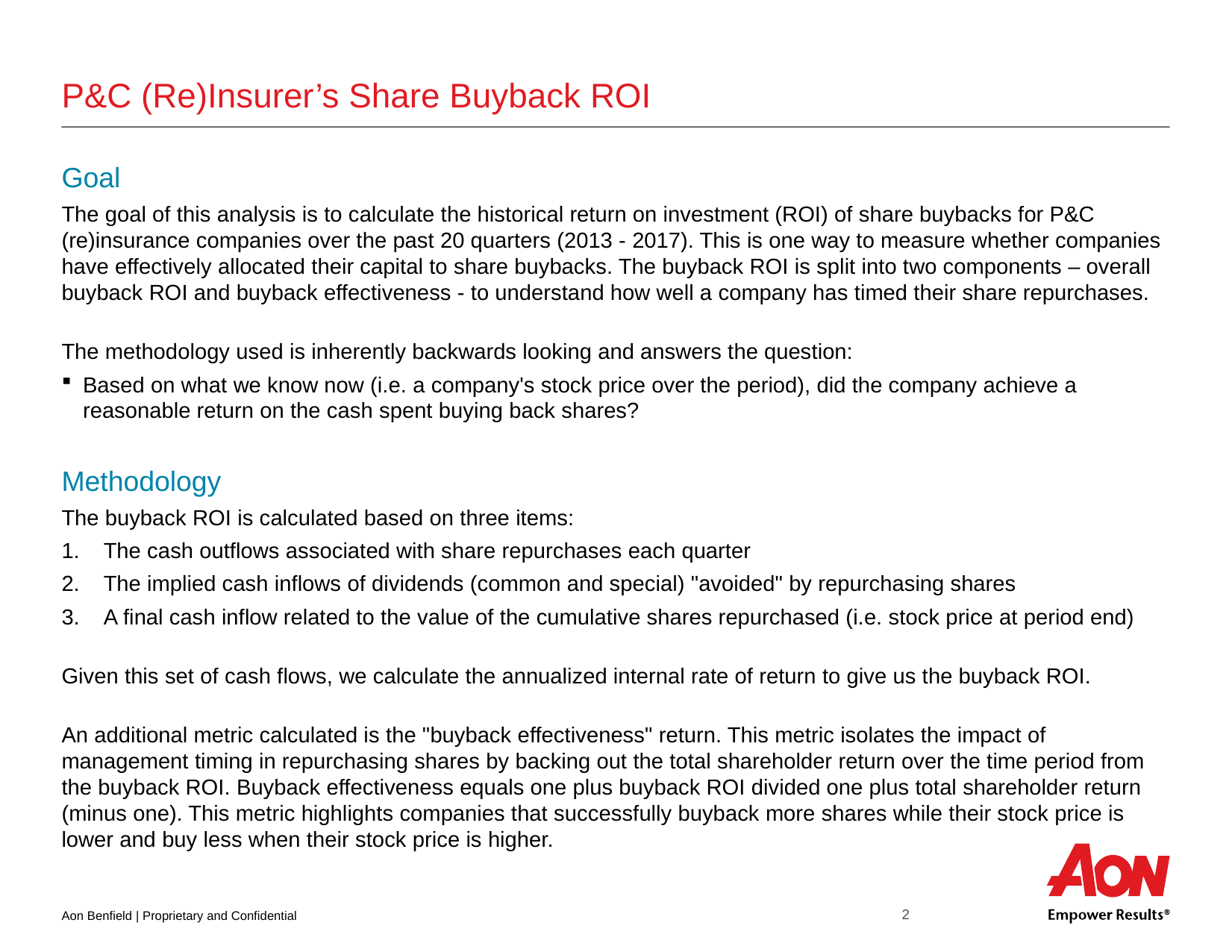

# P&C (Re)Insurer’s Share Buyback ROI
Goal
The goal of this analysis is to calculate the historical return on investment (ROI) of share buybacks for P&C (re)insurance companies over the past 20 quarters (2013 - 2017). This is one way to measure whether companies have effectively allocated their capital to share buybacks. The buyback ROI is split into two components – overall buyback ROI and buyback effectiveness - to understand how well a company has timed their share repurchases.

The methodology used is inherently backwards looking and answers the question:
Based on what we know now (i.e. a company's stock price over the period), did the company achieve a reasonable return on the cash spent buying back shares?

Methodology
The buyback ROI is calculated based on three items:
The cash outflows associated with share repurchases each quarter
The implied cash inflows of dividends (common and special) "avoided" by repurchasing shares
A final cash inflow related to the value of the cumulative shares repurchased (i.e. stock price at period end)

Given this set of cash flows, we calculate the annualized internal rate of return to give us the buyback ROI.

An additional metric calculated is the "buyback effectiveness" return. This metric isolates the impact of management timing in repurchasing shares by backing out the total shareholder return over the time period from the buyback ROI. Buyback effectiveness equals one plus buyback ROI divided one plus total shareholder return (minus one). This metric highlights companies that successfully buyback more shares while their stock price is lower and buy less when their stock price is higher.